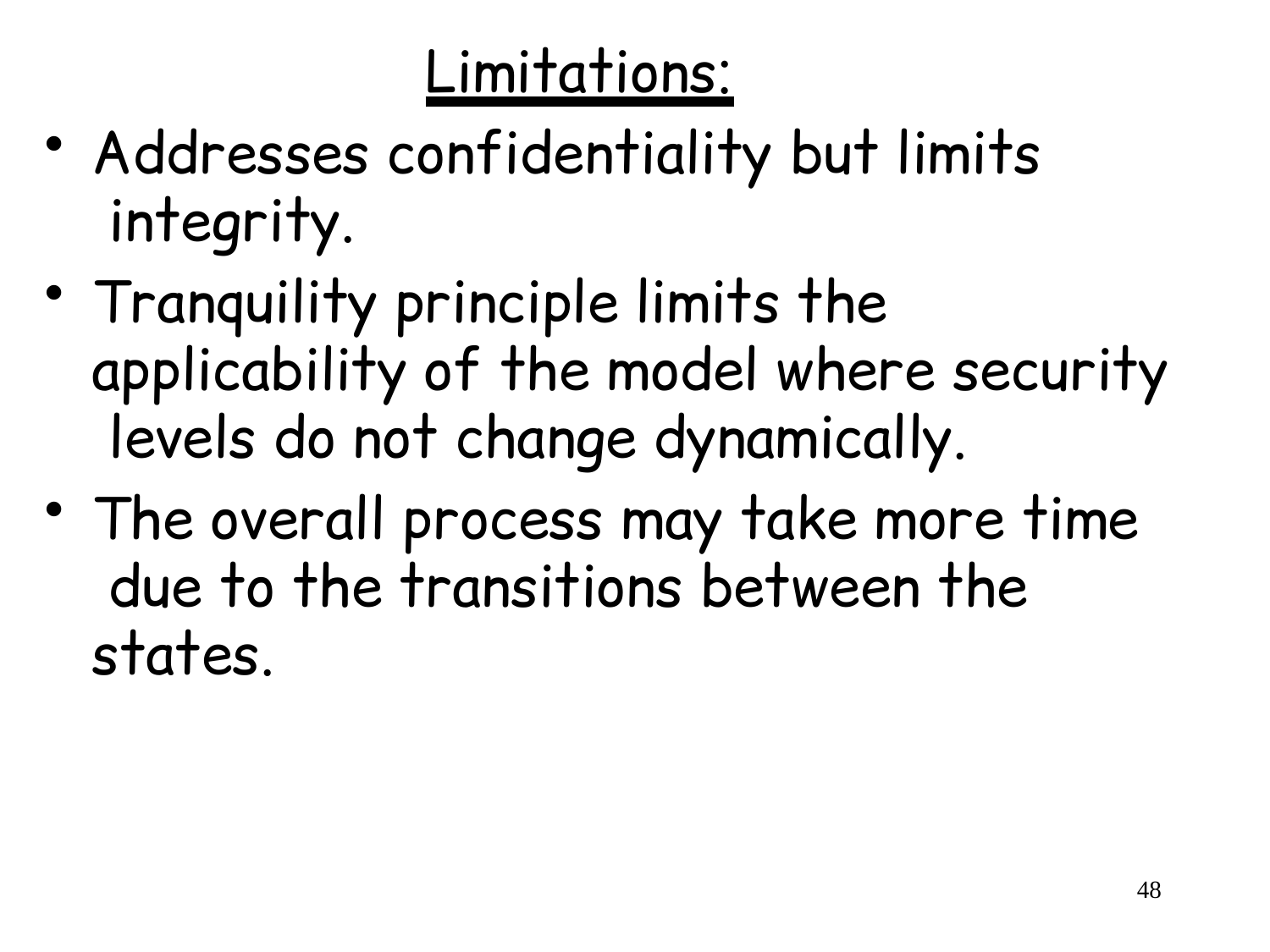

Limitations:
Addresses confidentiality but limits  integrity.
Tranquility principle limits the  applicability of the model where security  levels do not change dynamically.
The overall process may take more time  due to the transitions between the  states.
48